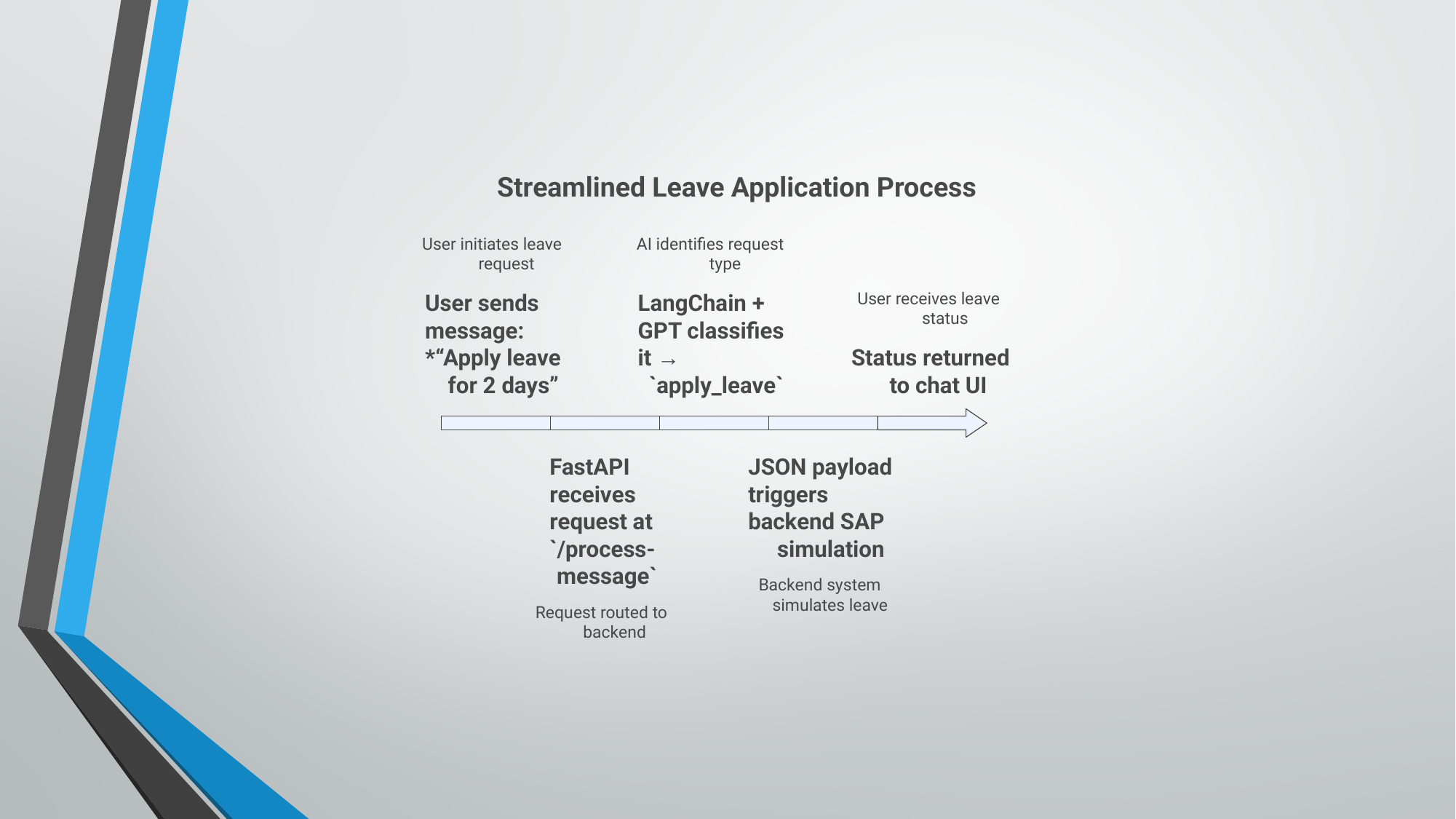

Streamlined Leave Application Process
User initiates leave
request
AI identifies request
type
User receives leave
status
User sends
message:
*“Apply leave
for 2 days”
LangChain +
GPT classifies
it →
`apply_leave`
Status returned
to chat UI

JSON payload
triggers
backend SAP
simulation
FastAPI
receives
request at
`/process-
message`
Backend system
simulates leave
Request routed to
backend